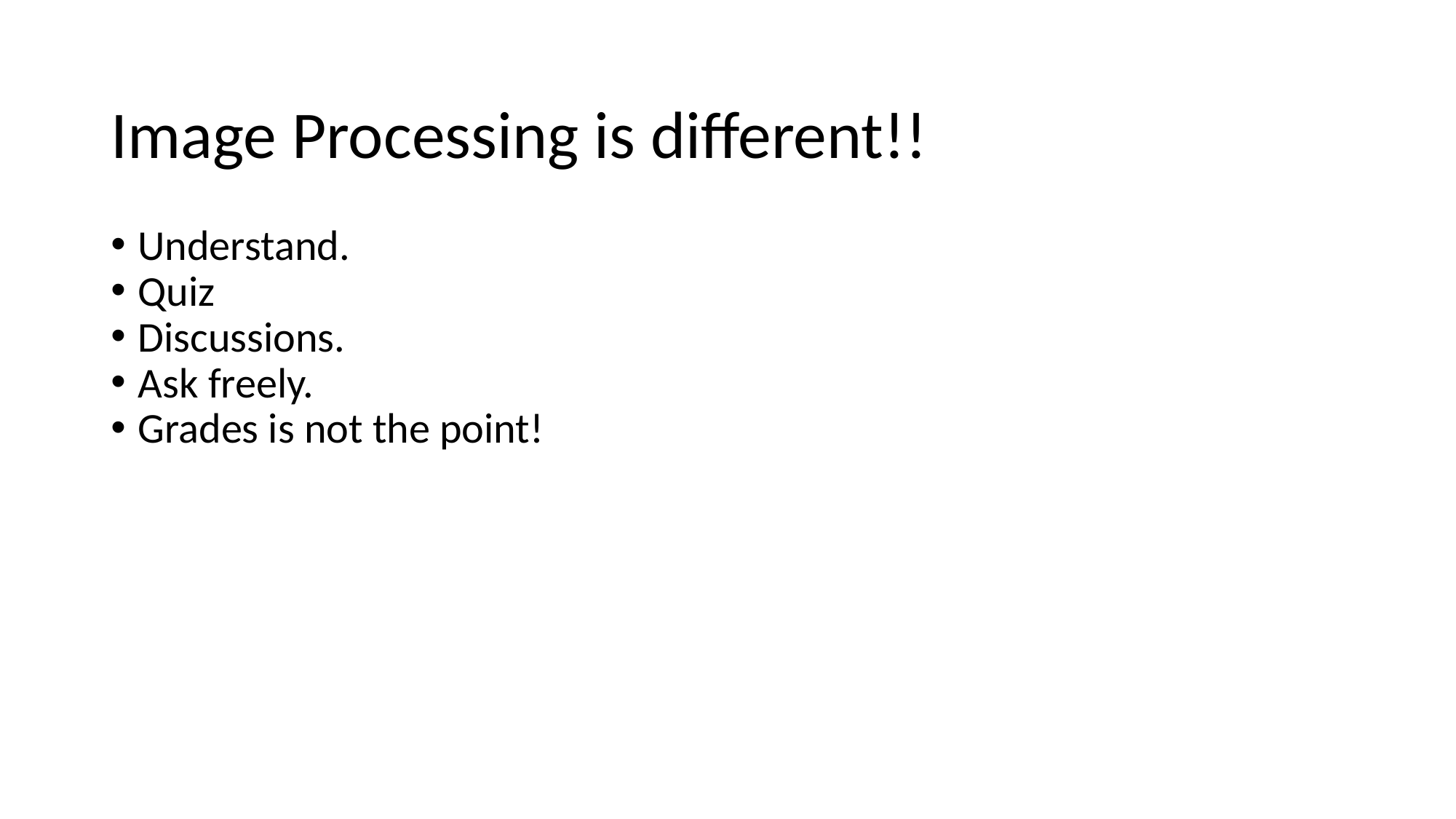

Image Processing is different!!
Understand.
Quiz
Discussions.
Ask freely.
Grades is not the point!